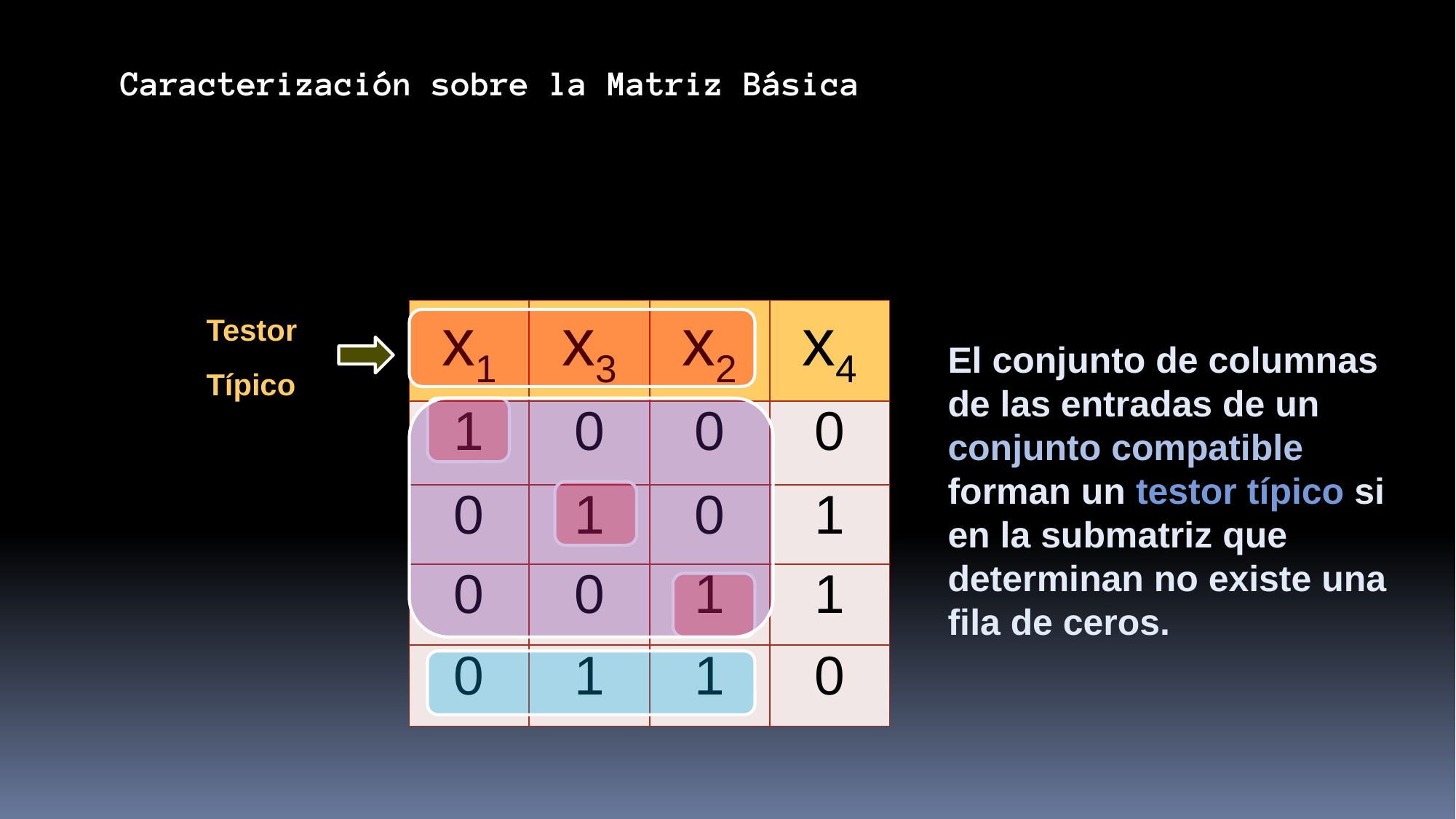

Caracterización sobre la Matriz Básica
Testor Típico
| x1 | x3 | x2 | x4 |
| --- | --- | --- | --- |
| 1 | 0 | 0 | 0 |
| 0 | 1 | 0 | 1 |
| 0 | 0 | 1 | 1 |
| 0 | 1 | 1 | 0 |

El conjunto de columnas de las entradas de un conjunto compatible forman un testor típico si en la submatriz que determinan no existe una fila de ceros.